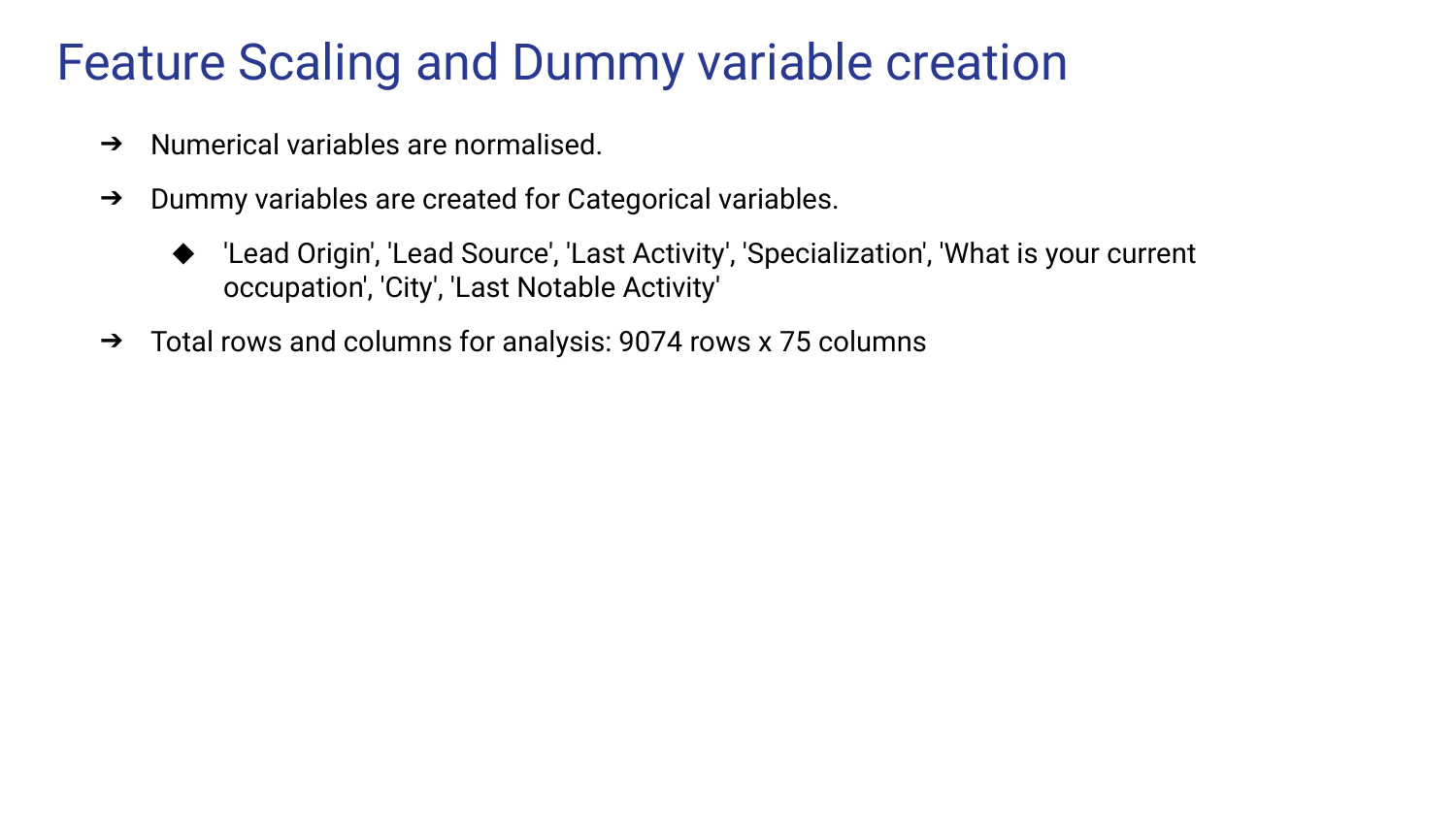

# Feature Scaling and Dummy variable creation
Numerical variables are normalised.
Dummy variables are created for Categorical variables.
'Lead Origin', 'Lead Source', 'Last Activity', 'Specialization', 'What is your current occupation', 'City', 'Last Notable Activity'
Total rows and columns for analysis: 9074 rows x 75 columns